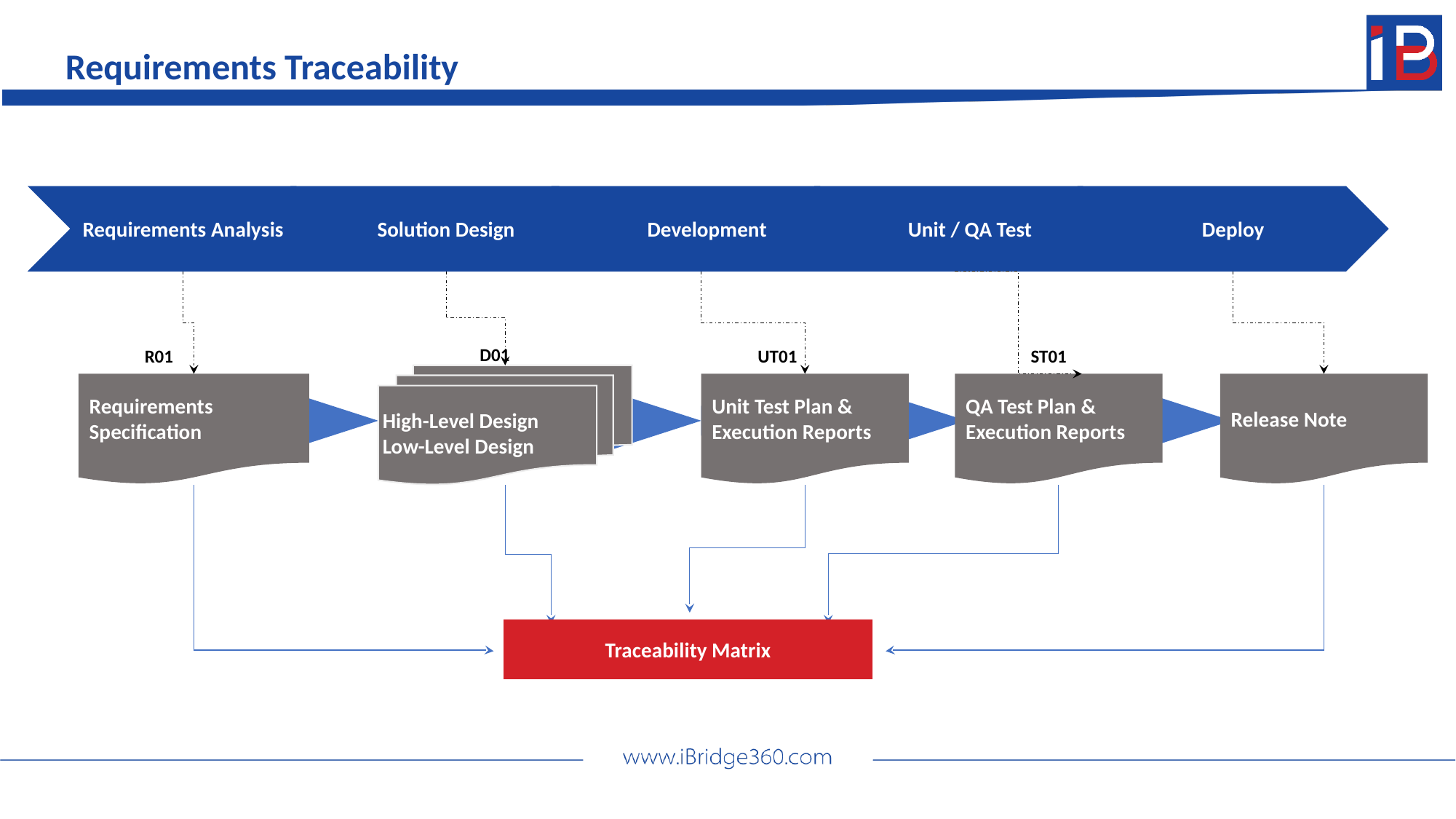

Requirements Traceability
Requirements Analysis
Solution Design
Development
Unit / QA Test
Deploy
D01
R01
UT01
ST01
High-Level Design
Low-Level Design
Requirements Specification
Unit Test Plan & Execution Reports
QA Test Plan & Execution Reports
Release Note

Traceability Matrix